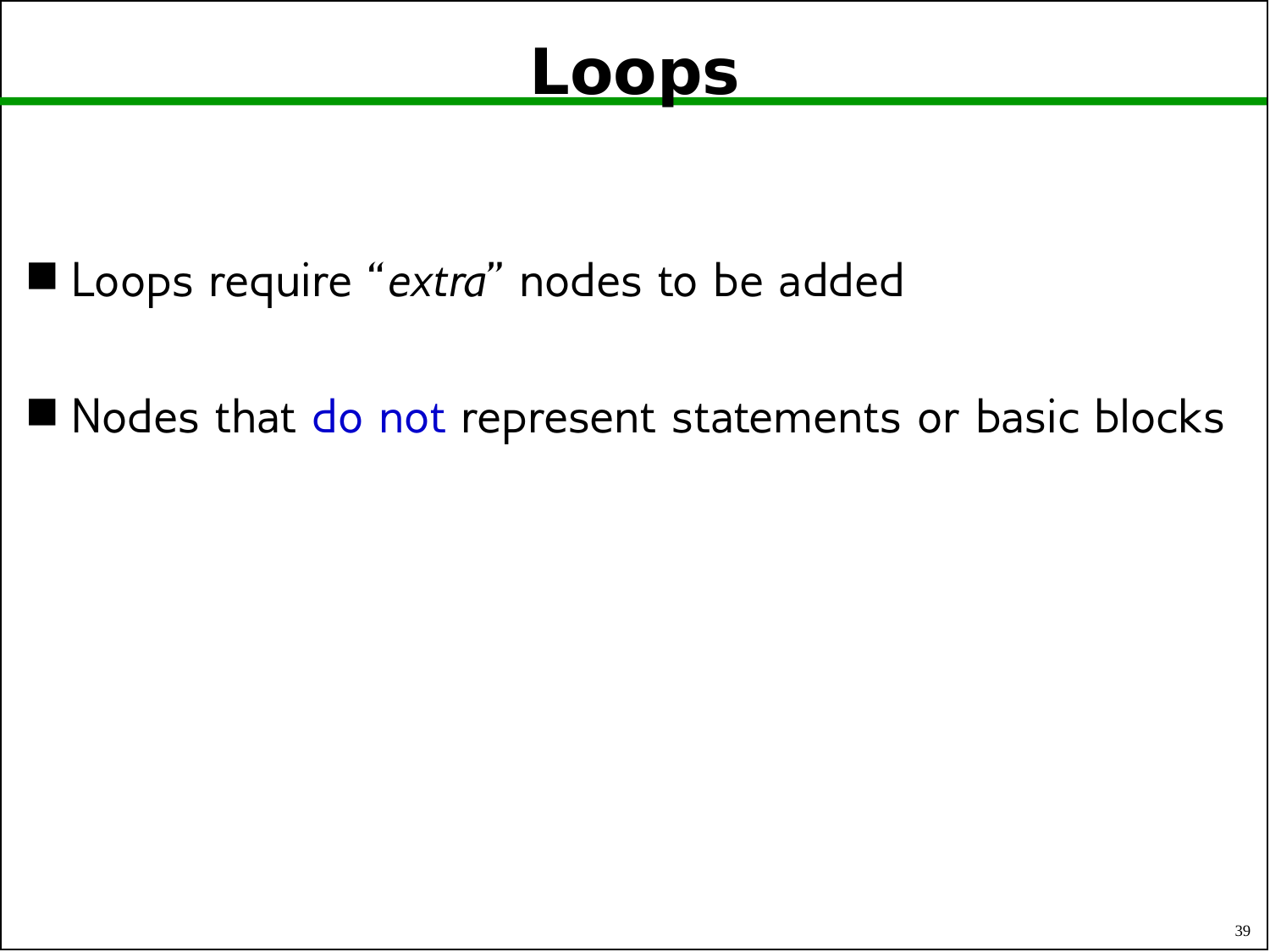

# Loops
Loops require “extra” nodes to be added

Nodes that do not represent statements or basic blocks
39